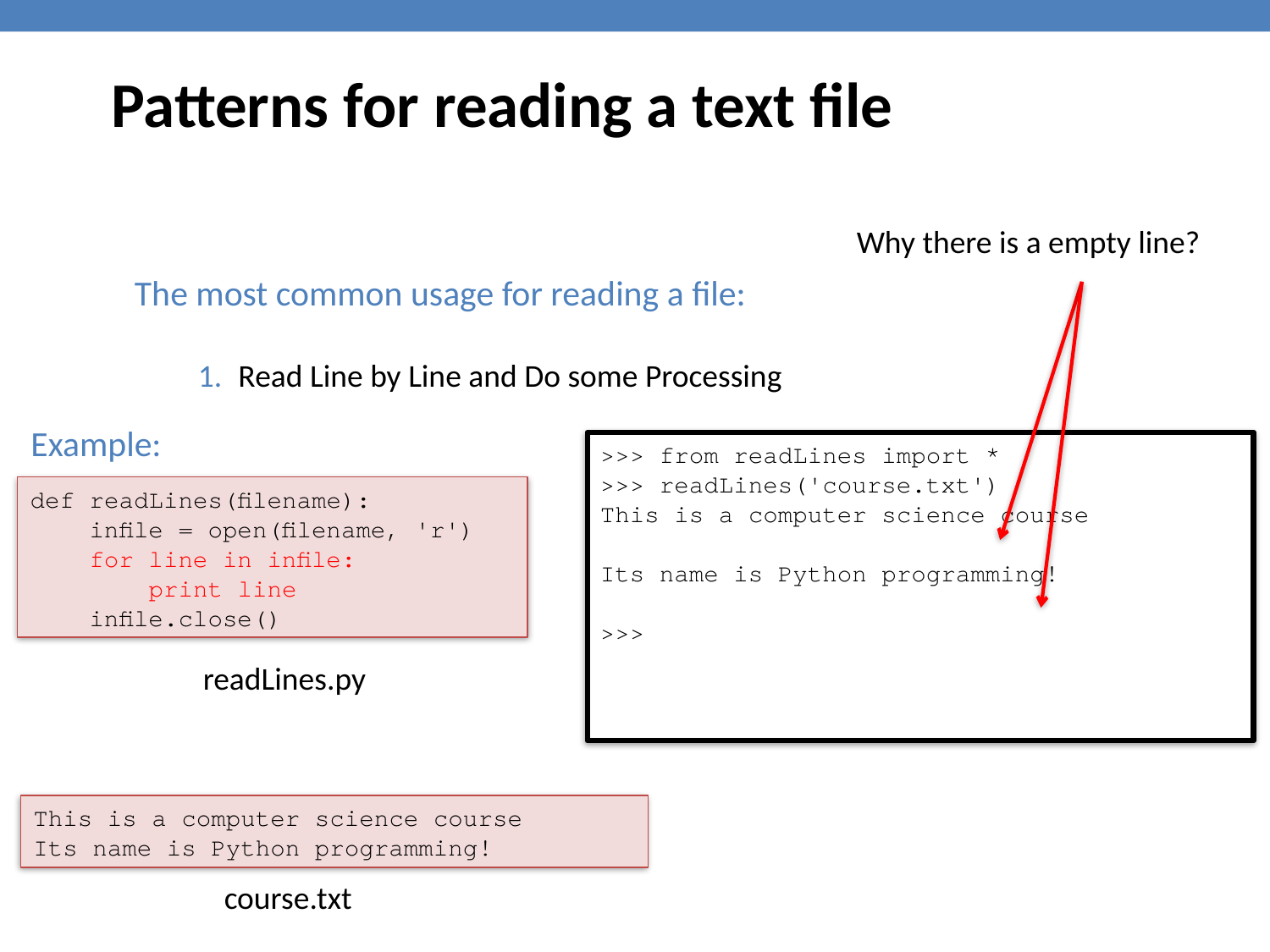

Patterns for reading a text file
Why there is a empty line?
The most common usage for reading a file:

Read Line by Line and Do some Processing
Example:
>>> from readLines import *
>>> readLines('course.txt')
This is a computer science course

Its name is Python programming!

>>>

def readLines(filename):
    infile = open(filename, 'r')
    for line in infile:
        print line
    infile.close()
readLines.py
This is a computer science course
Its name is Python programming!
course.txt